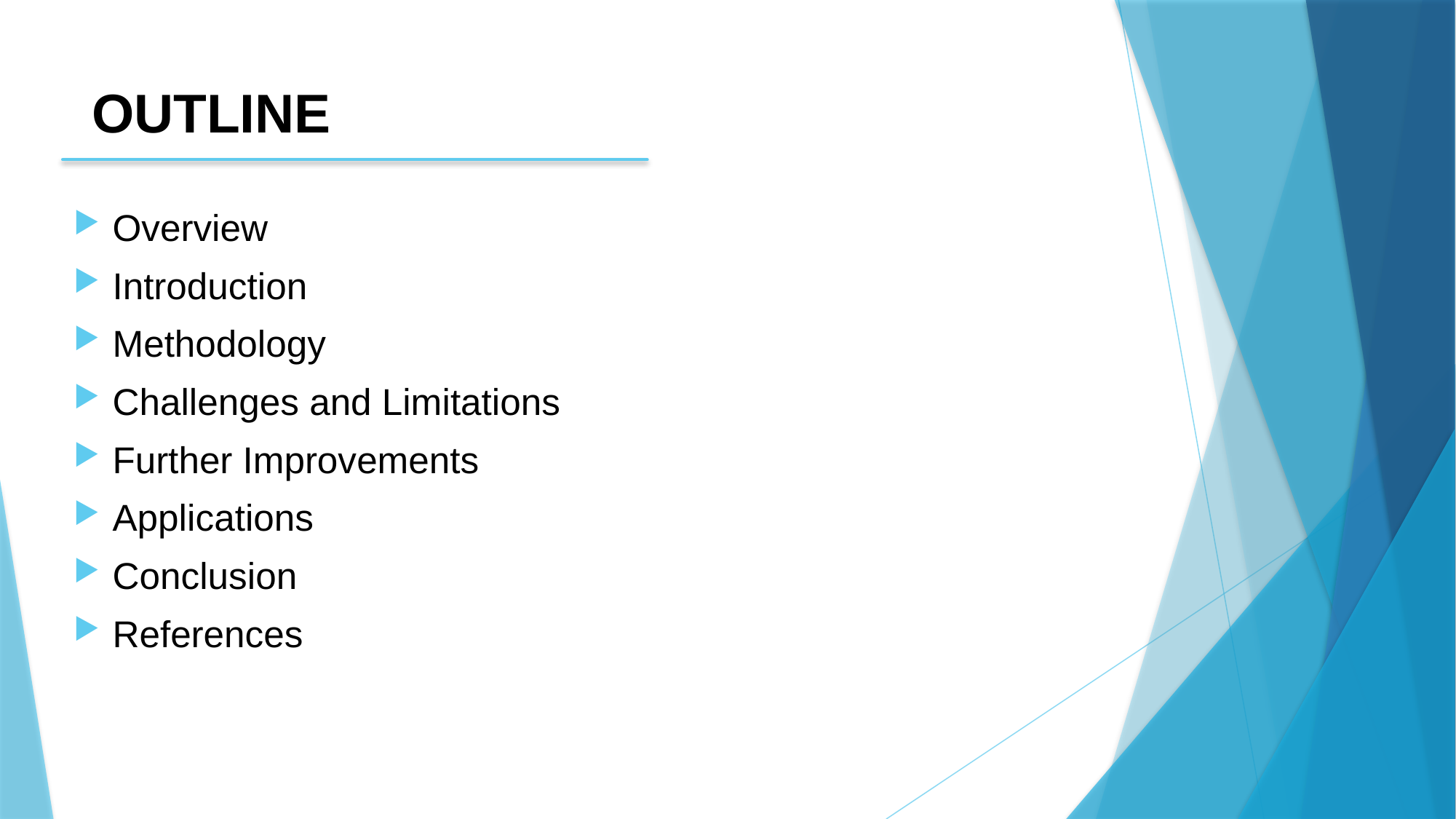

# OUTLINE
Overview
Introduction
Methodology
Challenges and Limitations
Further Improvements
Applications
Conclusion
References